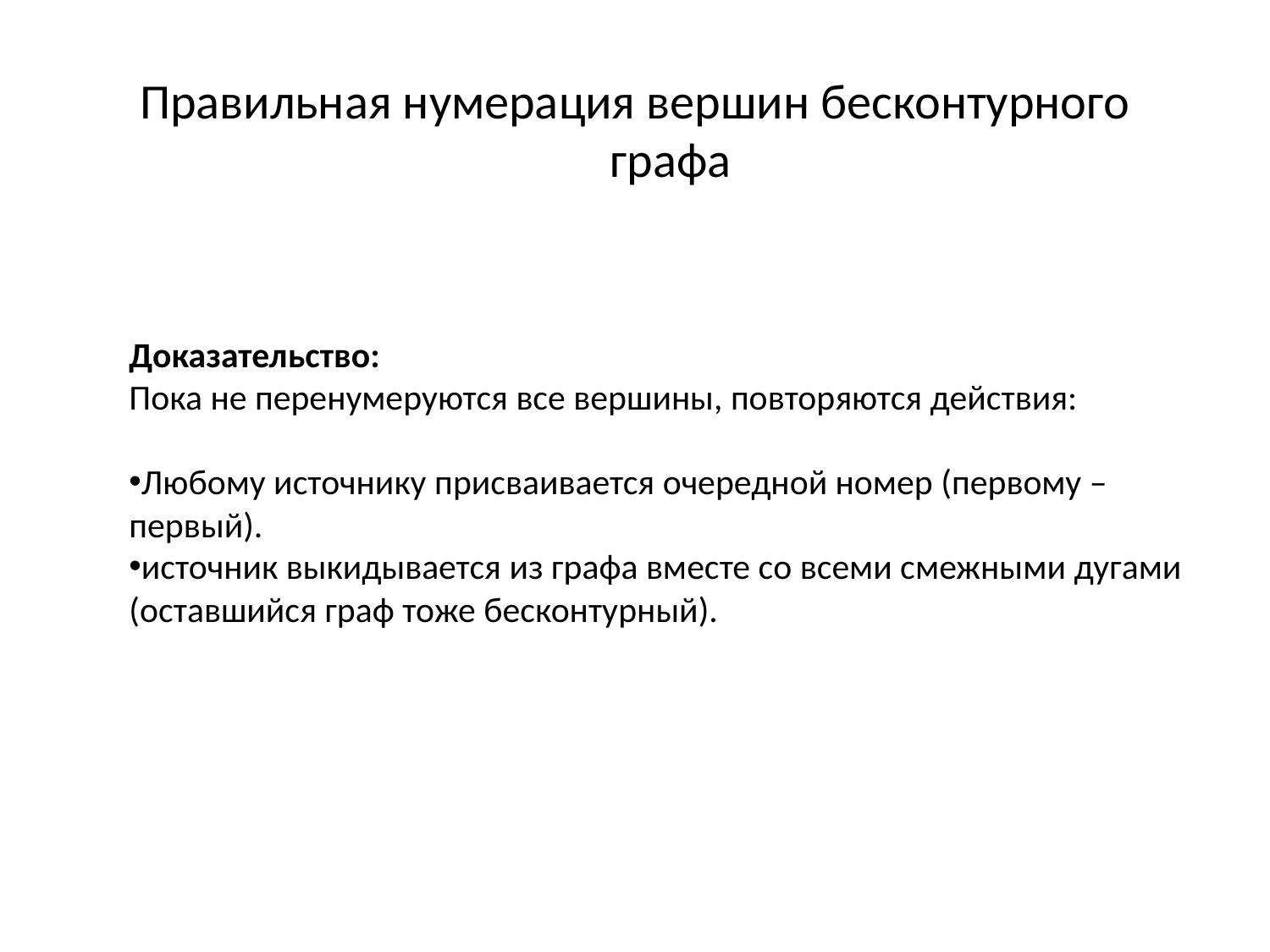

Правильная нумерация вершин бесконтурного графа
Доказательство:
Пока не перенумеруются все вершины, повторяются действия:

Любому источнику присваивается очередной номер (первому – первый).
источник выкидывается из графа вместе со всеми смежными дугами (оставшийся граф тоже бесконтурный).